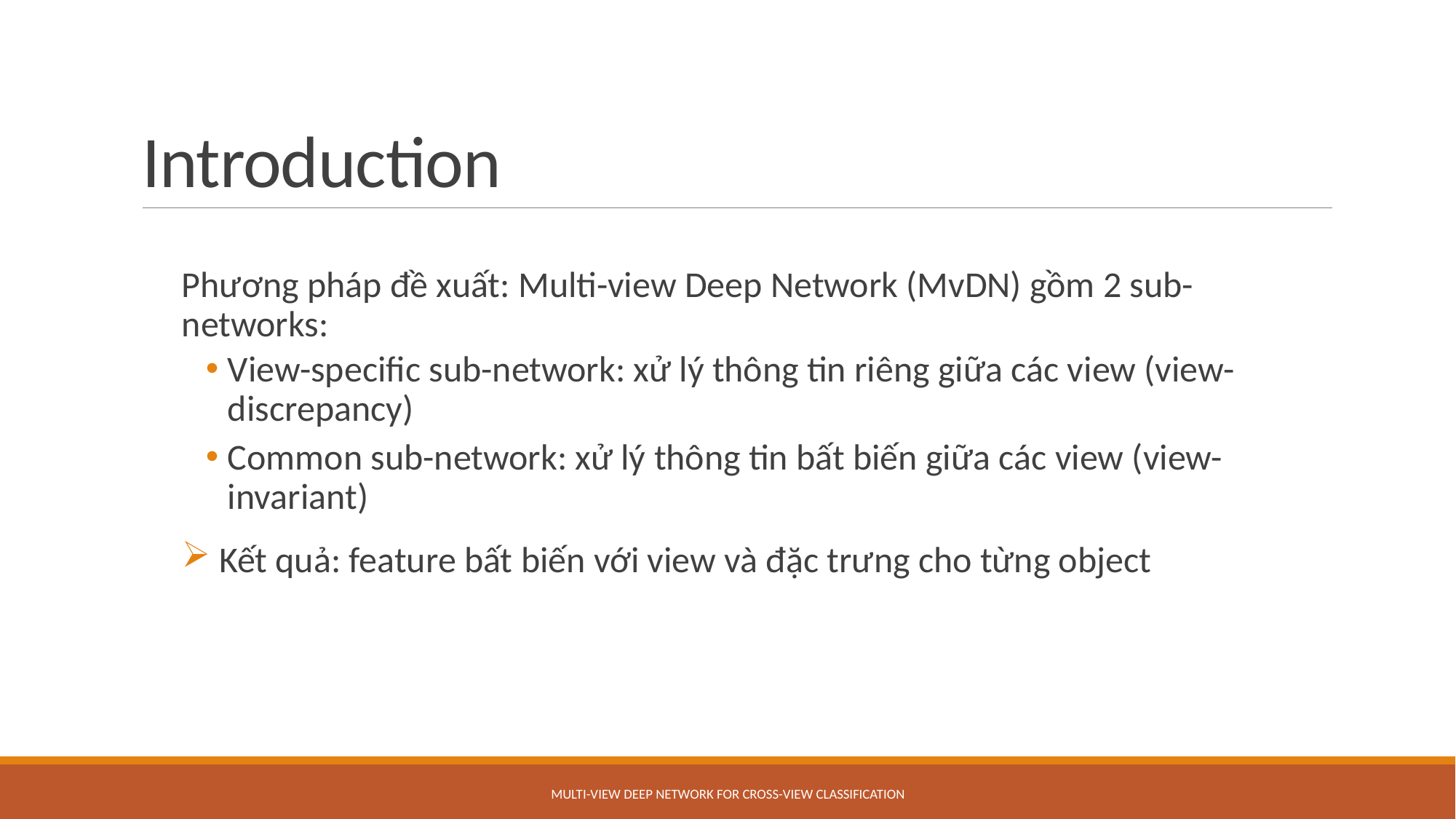

# Introduction
Phương pháp đề xuất: Multi-view Deep Network (MvDN) gồm 2 sub-networks:
View-specific sub-network: xử lý thông tin riêng giữa các view (view-discrepancy)
Common sub-network: xử lý thông tin bất biến giữa các view (view-invariant)
 Kết quả: feature bất biến với view và đặc trưng cho từng object

Multi-view Deep Network for Cross-view Classification